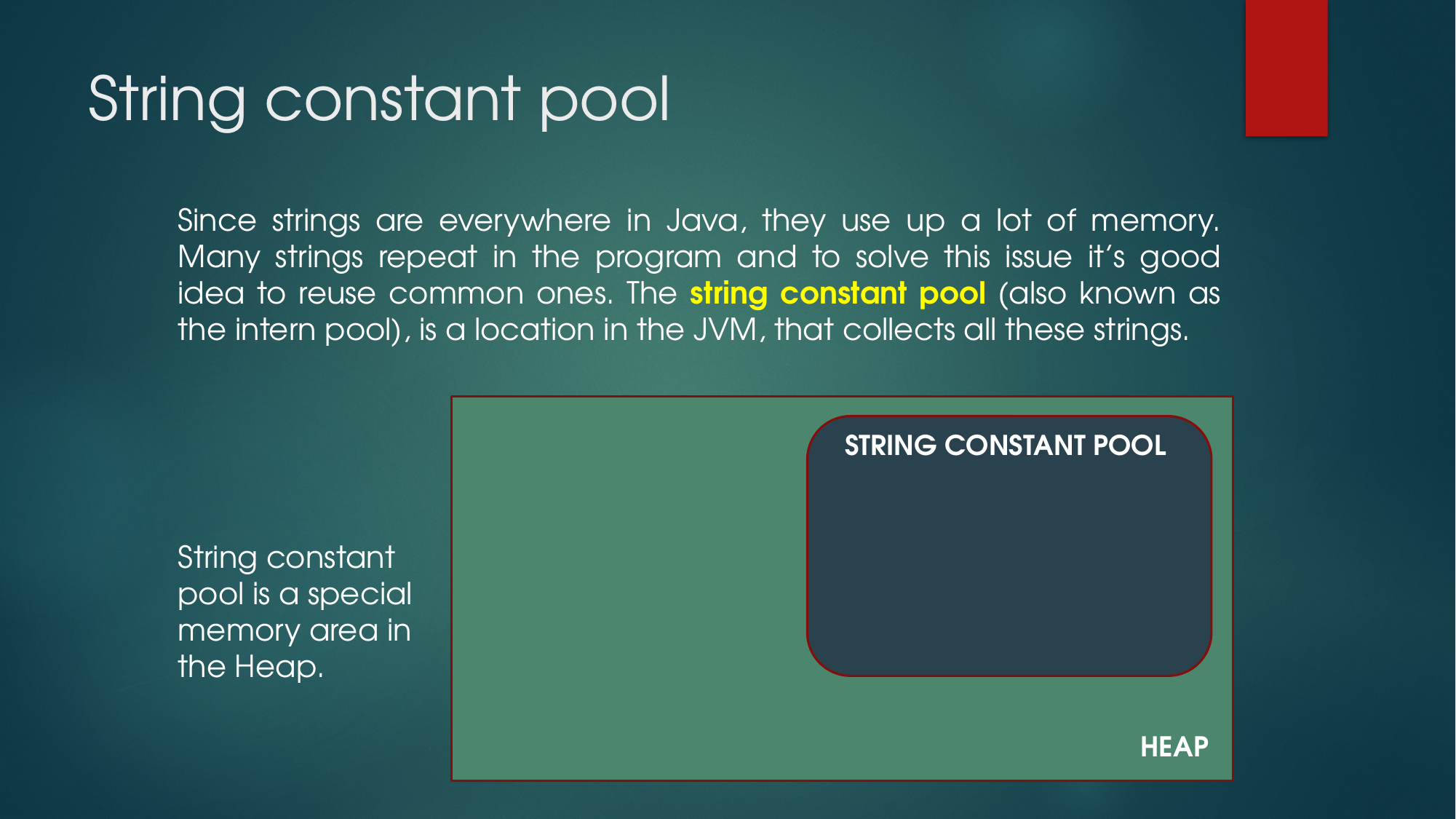

# String constant pool
Since strings are everywhere in Java, they use up a lot of memory. Many strings repeat in the program and to solve this issue it’s good idea to reuse common ones. The string constant pool (also known as the intern pool), is a location in the JVM, that collects all these strings.

STRING CONSTANT POOL
String constant pool is a special memory area in
the Heap.
HEAP